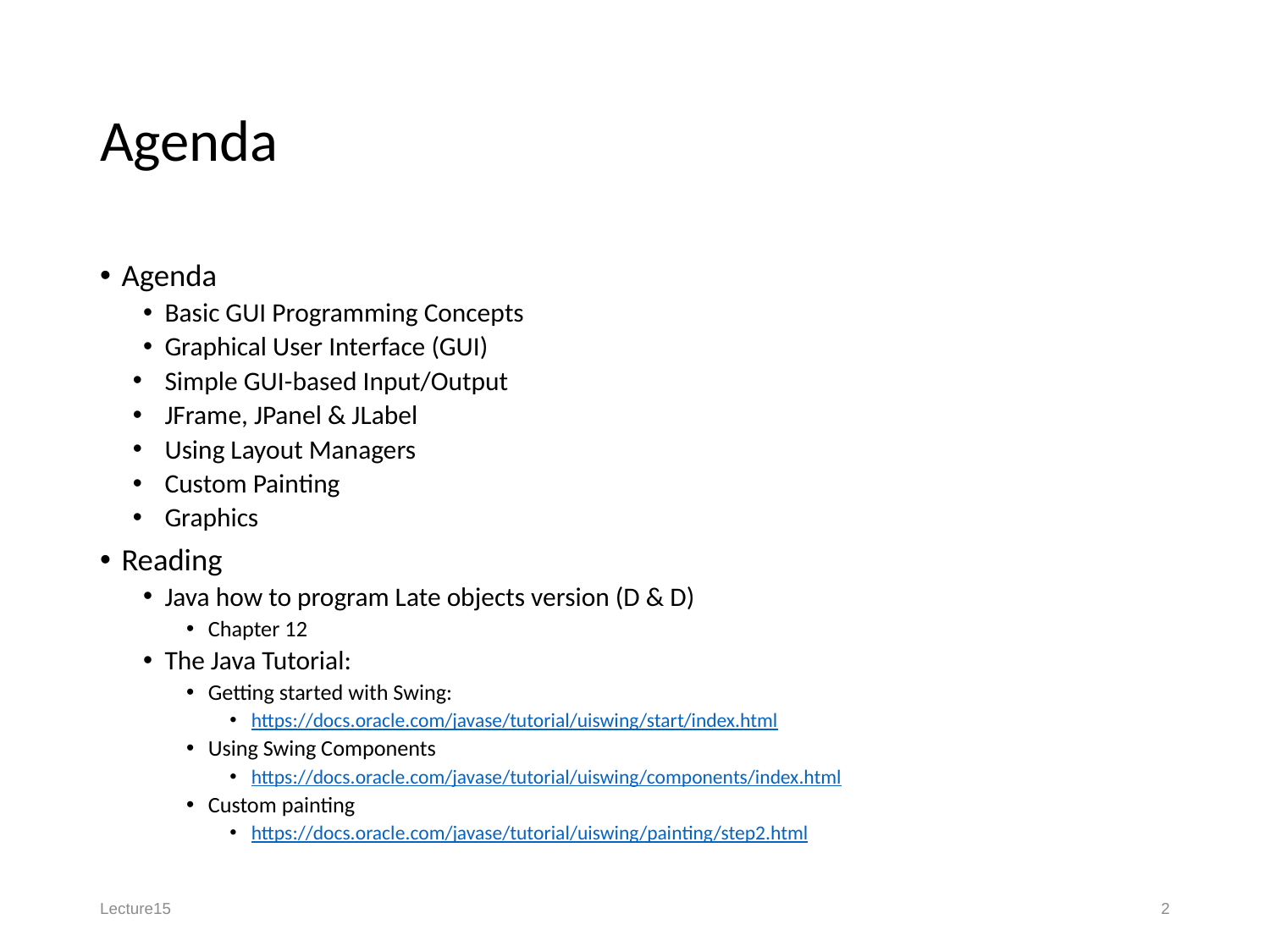

# Agenda
Agenda
Basic GUI Programming Concepts
Graphical User Interface (GUI)
Simple GUI-based Input/Output
JFrame, JPanel & JLabel
Using Layout Managers
Custom Painting
Graphics
Reading
Java how to program Late objects version (D & D)
Chapter 12
The Java Tutorial:
Getting started with Swing:
https://docs.oracle.com/javase/tutorial/uiswing/start/index.html
Using Swing Components
https://docs.oracle.com/javase/tutorial/uiswing/components/index.html
Custom painting
https://docs.oracle.com/javase/tutorial/uiswing/painting/step2.html

Lecture15
2